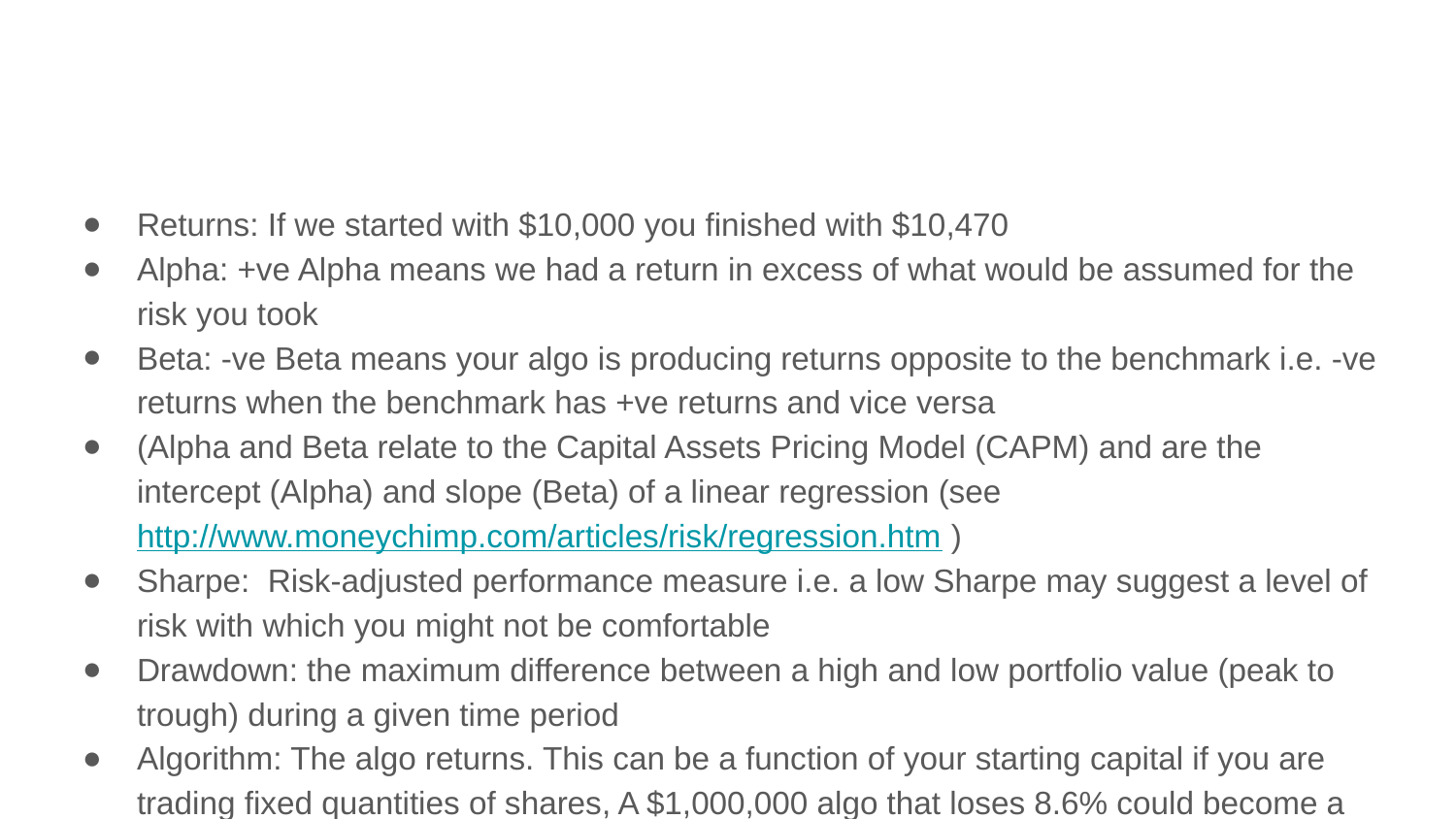

#
Returns: If we started with $10,000 you finished with $10,470
Alpha: +ve Alpha means we had a return in excess of what would be assumed for the risk you took
Beta: -ve Beta means your algo is producing returns opposite to the benchmark i.e. -ve returns when the benchmark has +ve returns and vice versa
(Alpha and Beta relate to the Capital Assets Pricing Model (CAPM) and are the intercept (Alpha) and slope (Beta) of a linear regression (see http://www.moneychimp.com/articles/risk/regression.htm )
Sharpe:  Risk-adjusted performance measure i.e. a low Sharpe may suggest a level of risk with which you might not be comfortable
Drawdown: the maximum difference between a high and low portfolio value (peak to trough) during a given time period
Algorithm: The algo returns. This can be a function of your starting capital if you are trading fixed quantities of shares, A $1,000,000 algo that loses 8.6% could become a $100,000 algo that loses 85.9%.
Benchmark: the benchmark returns but at present without dividends reinvested so this figure is lower than it really is and as a result the algo returns look better by comparison.